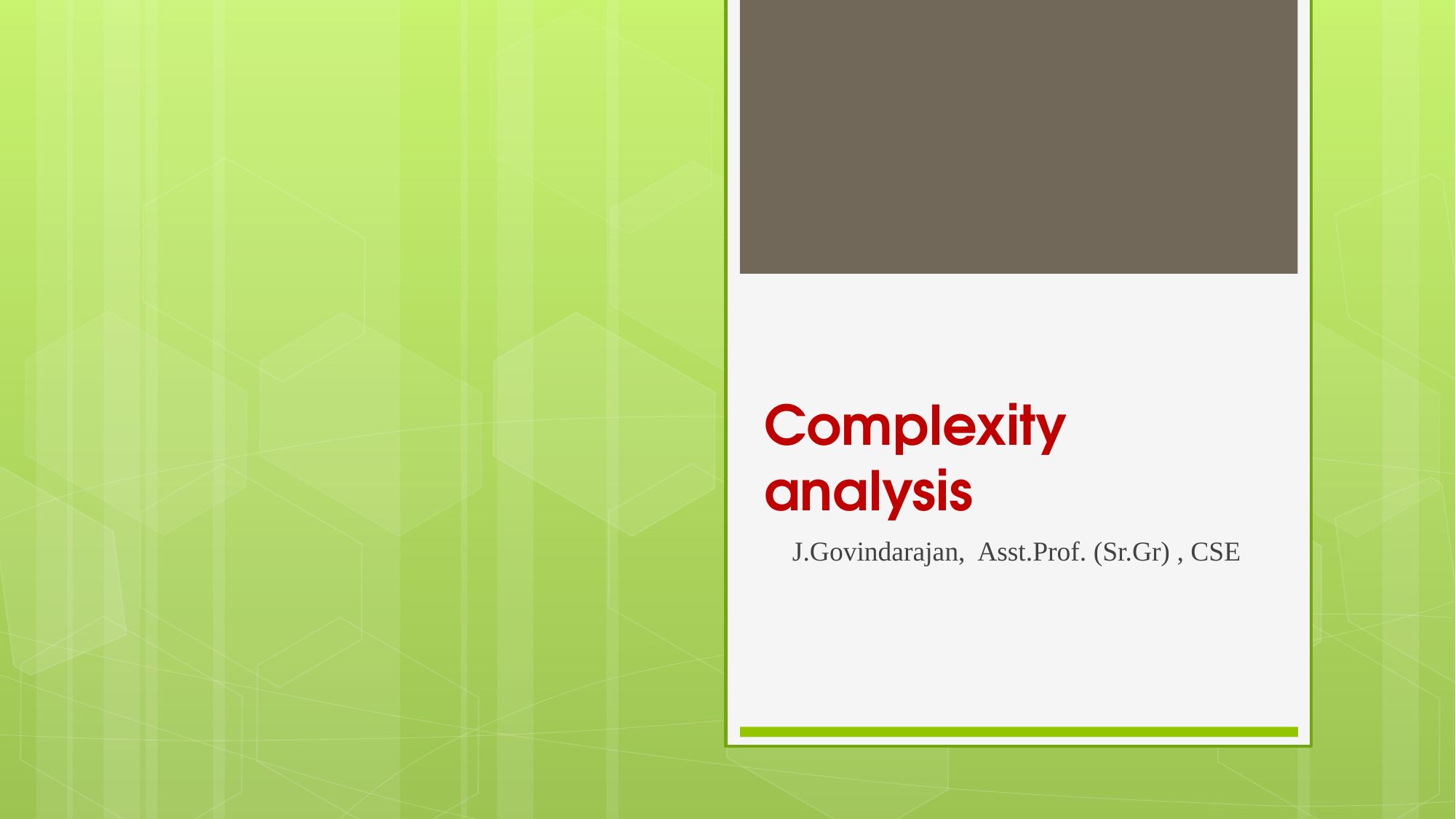

# Complexity analysis
J.Govindarajan,  Asst.Prof. (Sr.Gr) , CSE